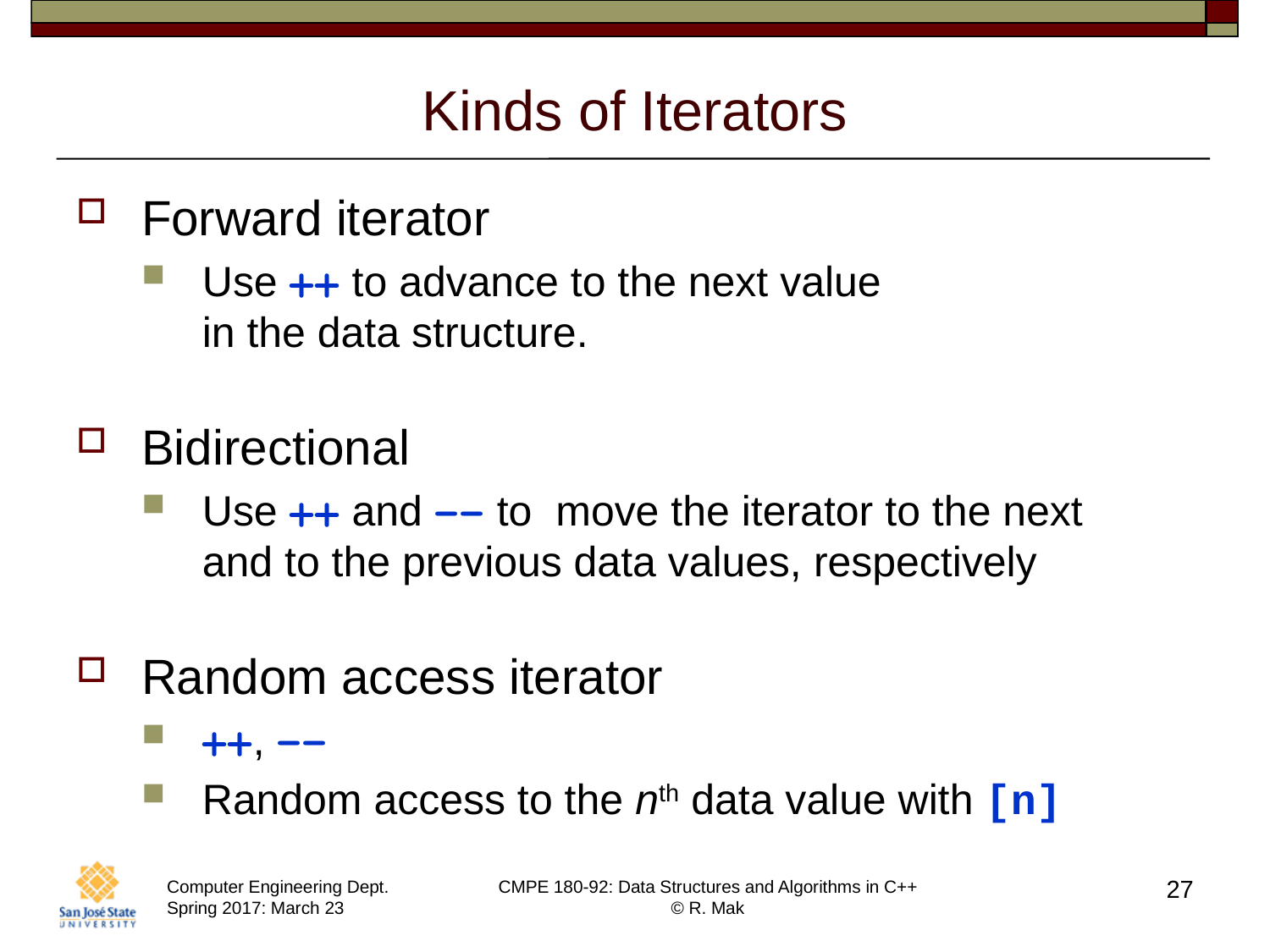

# Kinds of Iterators
Forward iterator
Use ++ to advance to the next value
in the data structure.

Bidirectional
Use ++ and -- to  move the iterator to the next
and to the previous data values, respectively

Random access iterator
++, --
Random access to the nth data value with [n]

27